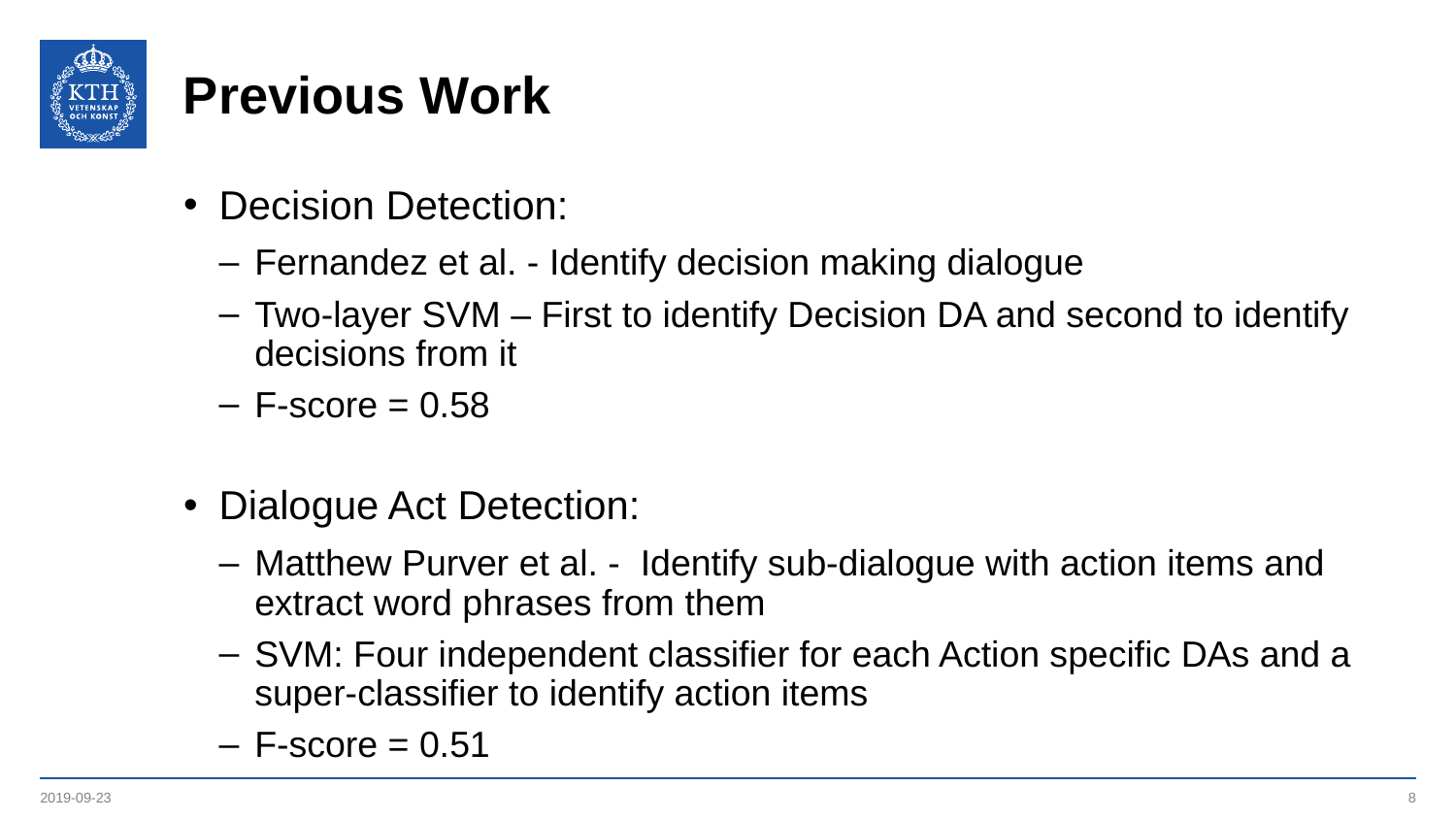

# Previous Work
Decision Detection:
Fernandez et al. - Identify decision making dialogue
Two-layer SVM – First to identify Decision DA and second to identify decisions from it
F-score = 0.58
Dialogue Act Detection:
Matthew Purver et al. -  Identify sub-dialogue with action items and extract word phrases from them
SVM: Four independent classifier for each Action specific DAs and a super-classifier to identify action items
F-score = 0.51
2019-09-23
8